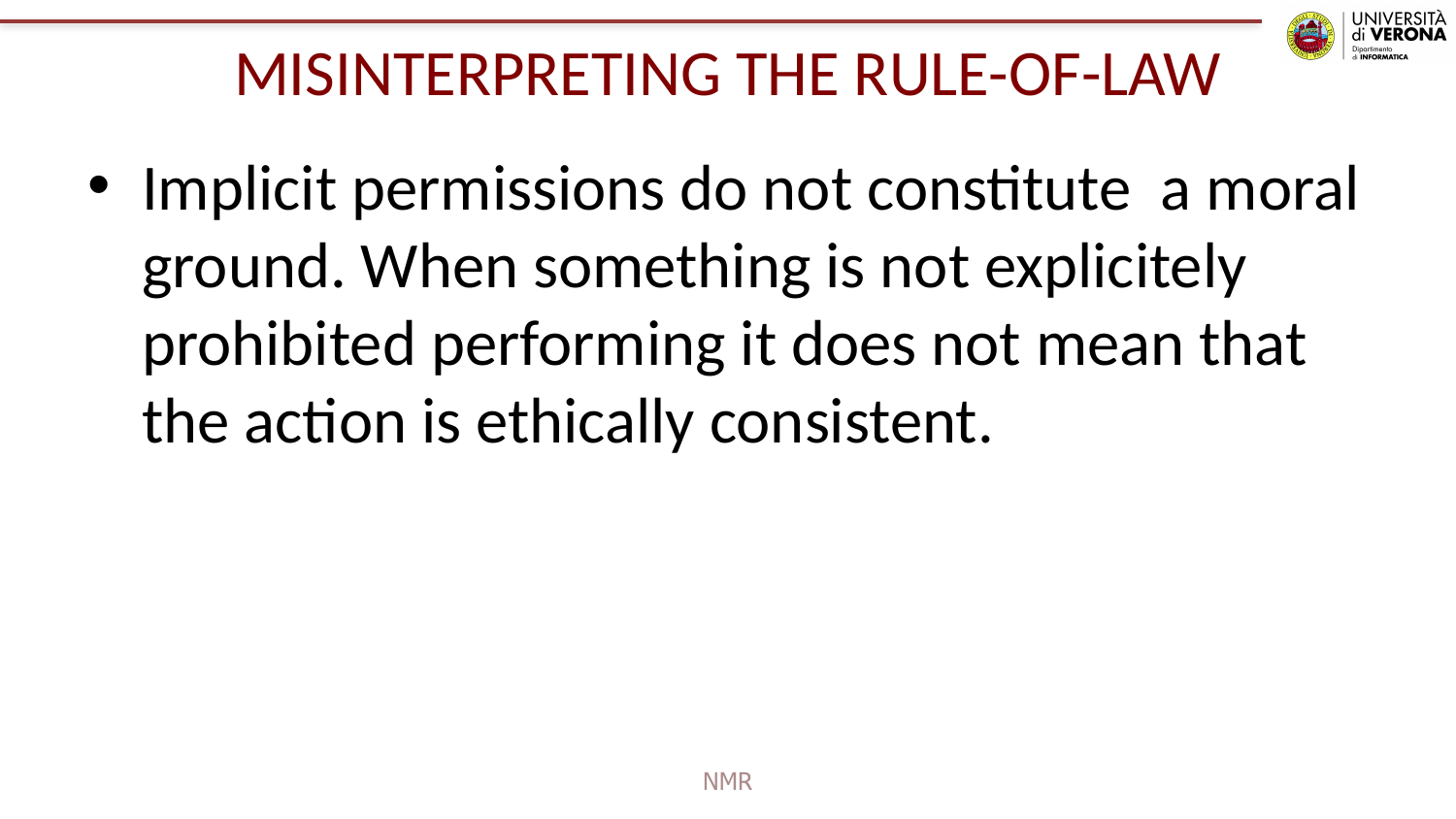

# MISINTERPRETING THE RULE-OF-LAW
Implicit permissions do not constitute  a moral ground. When something is not explicitely prohibited performing it does not mean that the action is ethically consistent.
NMR